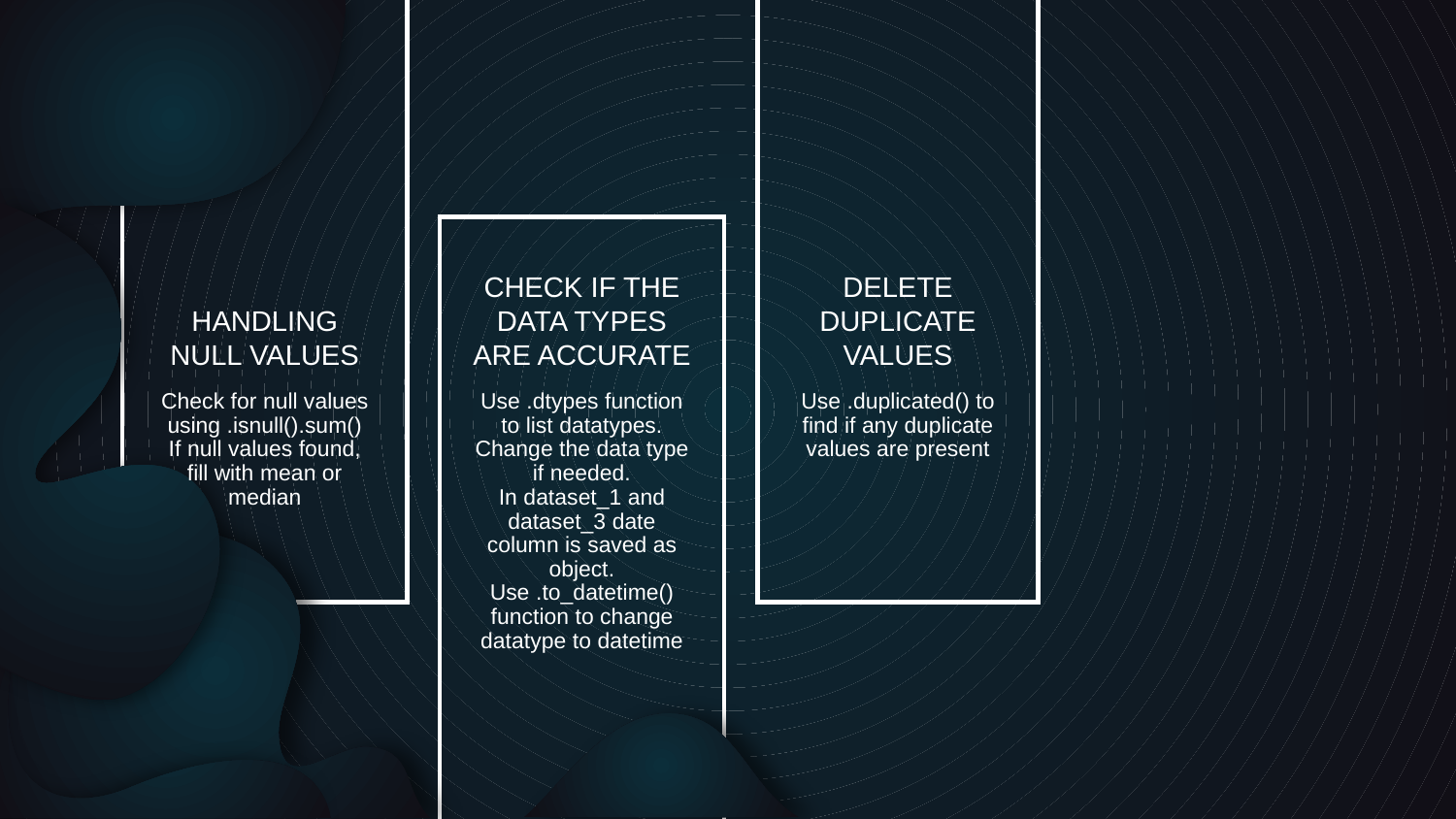

HANDLING NULL VALUES
CHECK IF THE DATA TYPES ARE ACCURATE
DELETE DUPLICATE VALUES
Check for null values using .isnull().sum()
If null values found, fill with mean or median
Use .dtypes function to list datatypes. Change the data type if needed.
In dataset_1 and dataset_3 date column is saved as object.
Use .to_datetime() function to change datatype to datetime
Use .duplicated() to find if any duplicate values are present